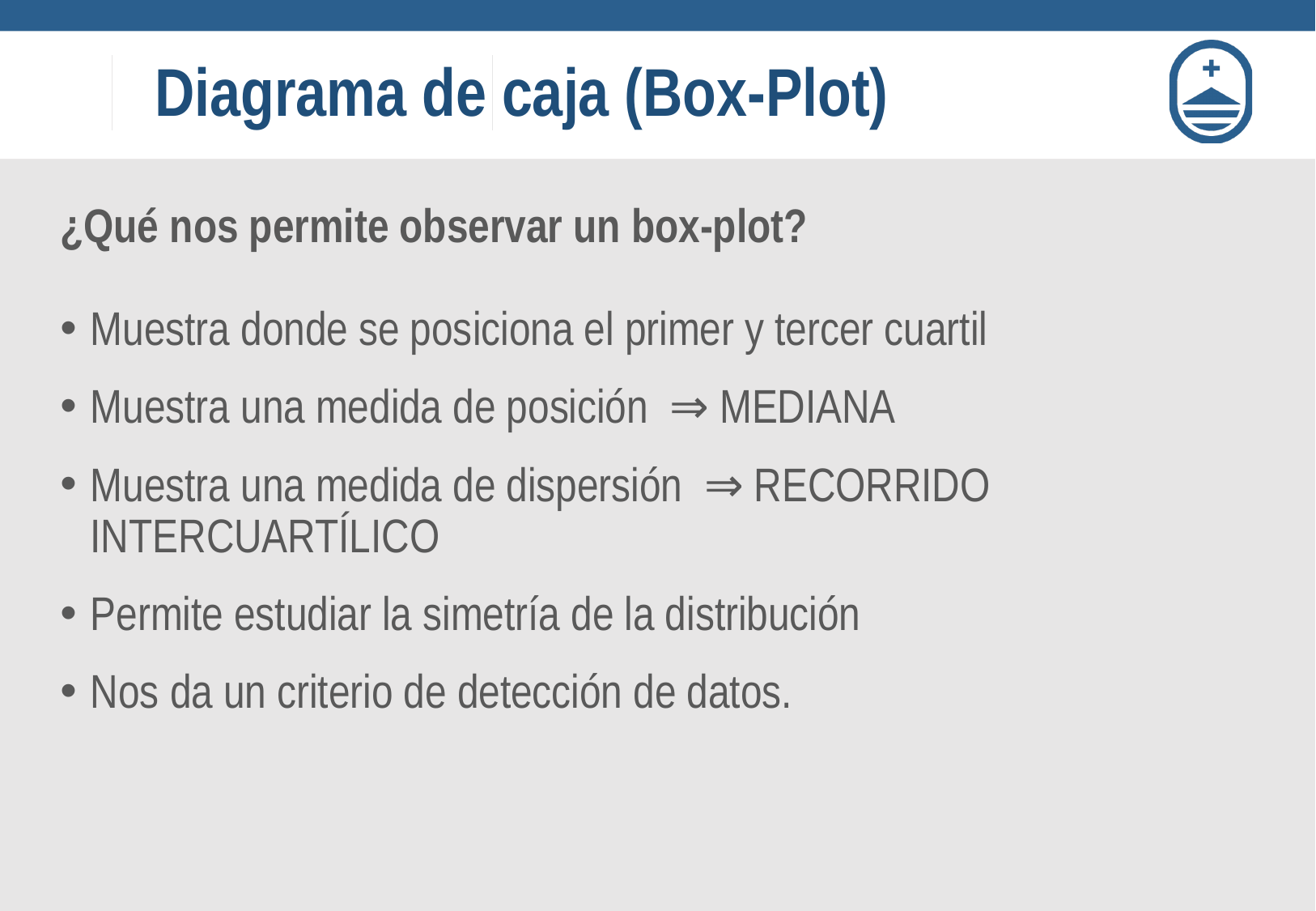

# Diagrama de caja (Box-Plot)
¿Qué nos permite observar un box-plot?

Muestra donde se posiciona el primer y tercer cuartil
Muestra una medida de posición  ⇒ MEDIANA
Muestra una medida de dispersión  ⇒ RECORRIDO INTERCUARTÍLICO
Permite estudiar la simetría de la distribución
Nos da un criterio de detección de datos.